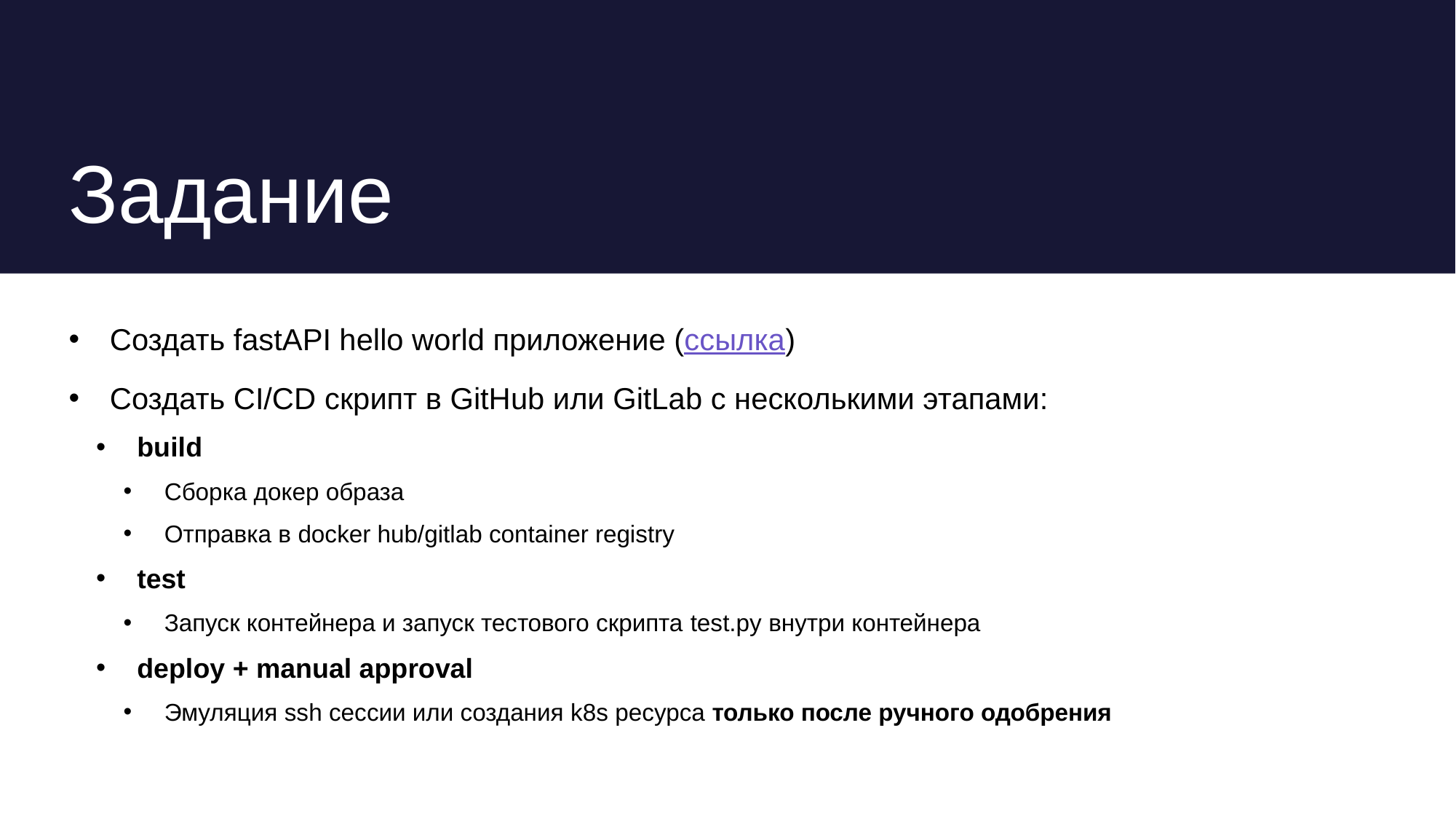

# Задание
Создать fastAPI hello world приложение (ссылка)
Создать CI/CD скрипт в GitHub или GitLab с несколькими этапами:
build
Сборка докер образа
Отправка в docker hub/gitlab container registry
test
Запуск контейнера и запуск тестового скрипта test.py внутри контейнера
deploy + manual approval
Эмуляция ssh сессии или создания k8s ресурса только после ручного одобрения